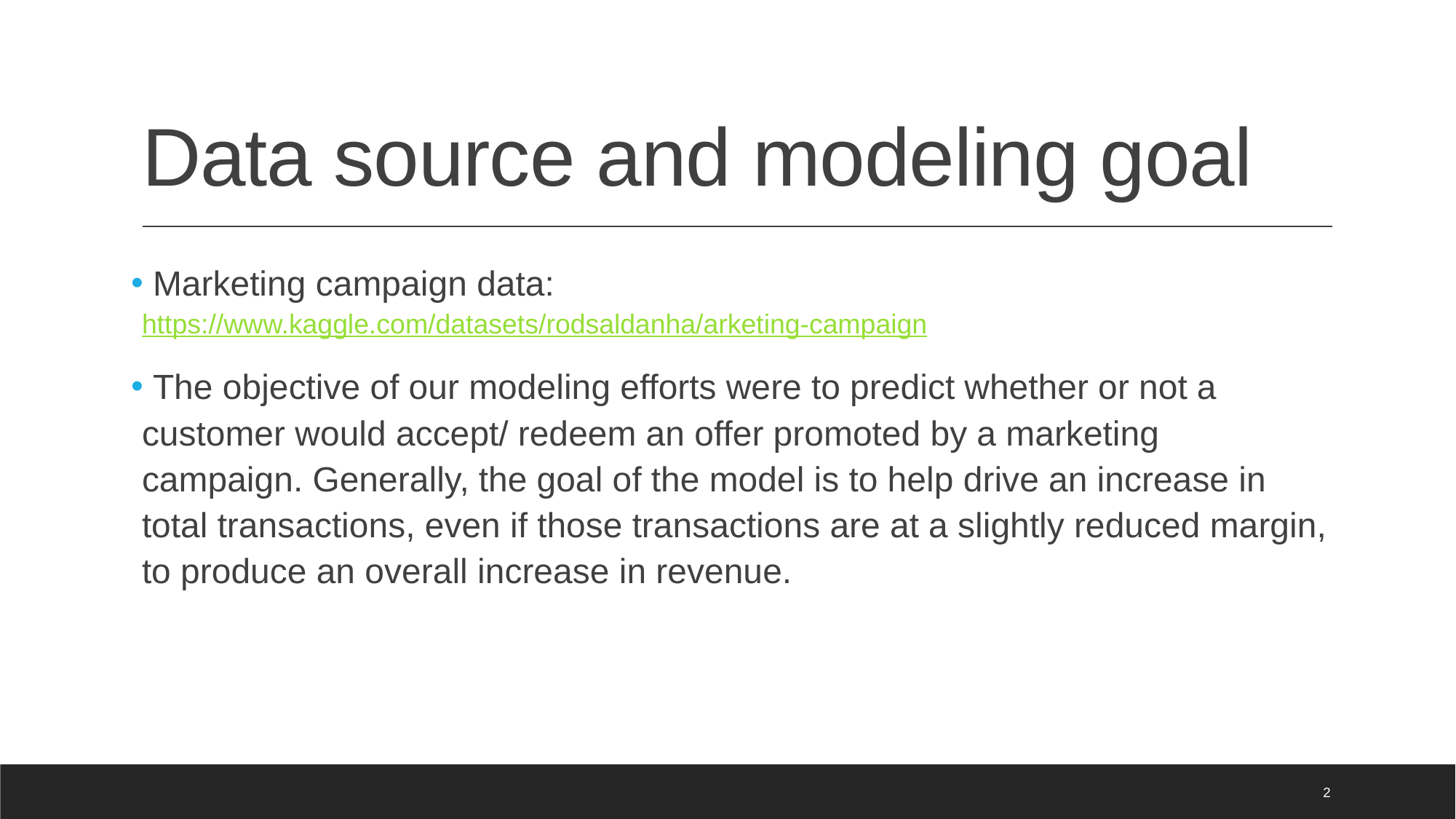

# Data source and modeling goal
 Marketing campaign data: https://www.kaggle.com/datasets/rodsaldanha/arketing-campaign
 The objective of our modeling efforts were to predict whether or not a customer would accept/ redeem an offer promoted by a marketing campaign. Generally, the goal of the model is to help drive an increase in total transactions, even if those transactions are at a slightly reduced margin, to produce an overall increase in revenue.
2